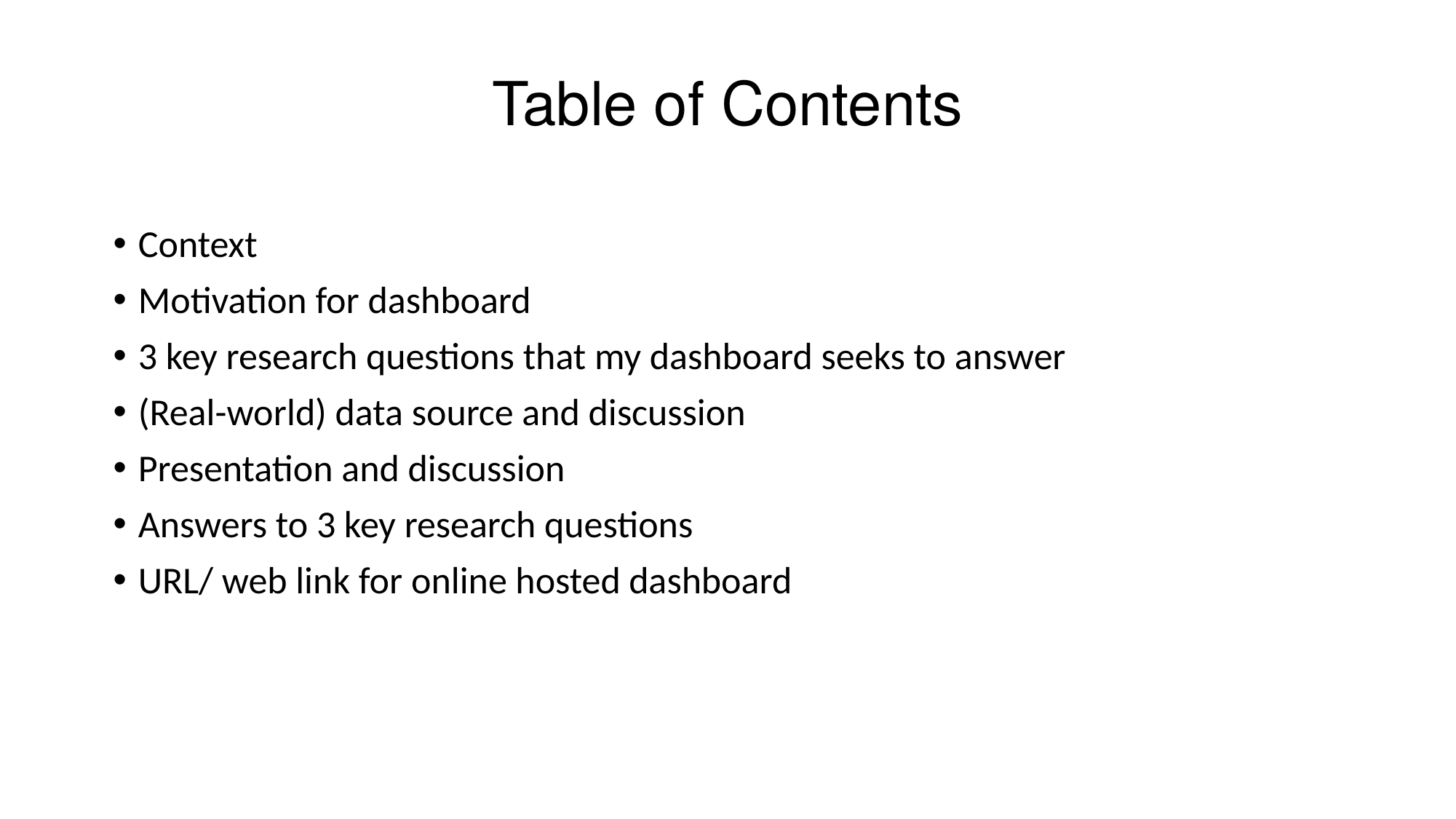

# Table of Contents

Context
Motivation for dashboard
3 key research questions that my dashboard seeks to answer
(Real-world) data source and discussion
Presentation and discussion
Answers to 3 key research questions
URL/ web link for online hosted dashboard